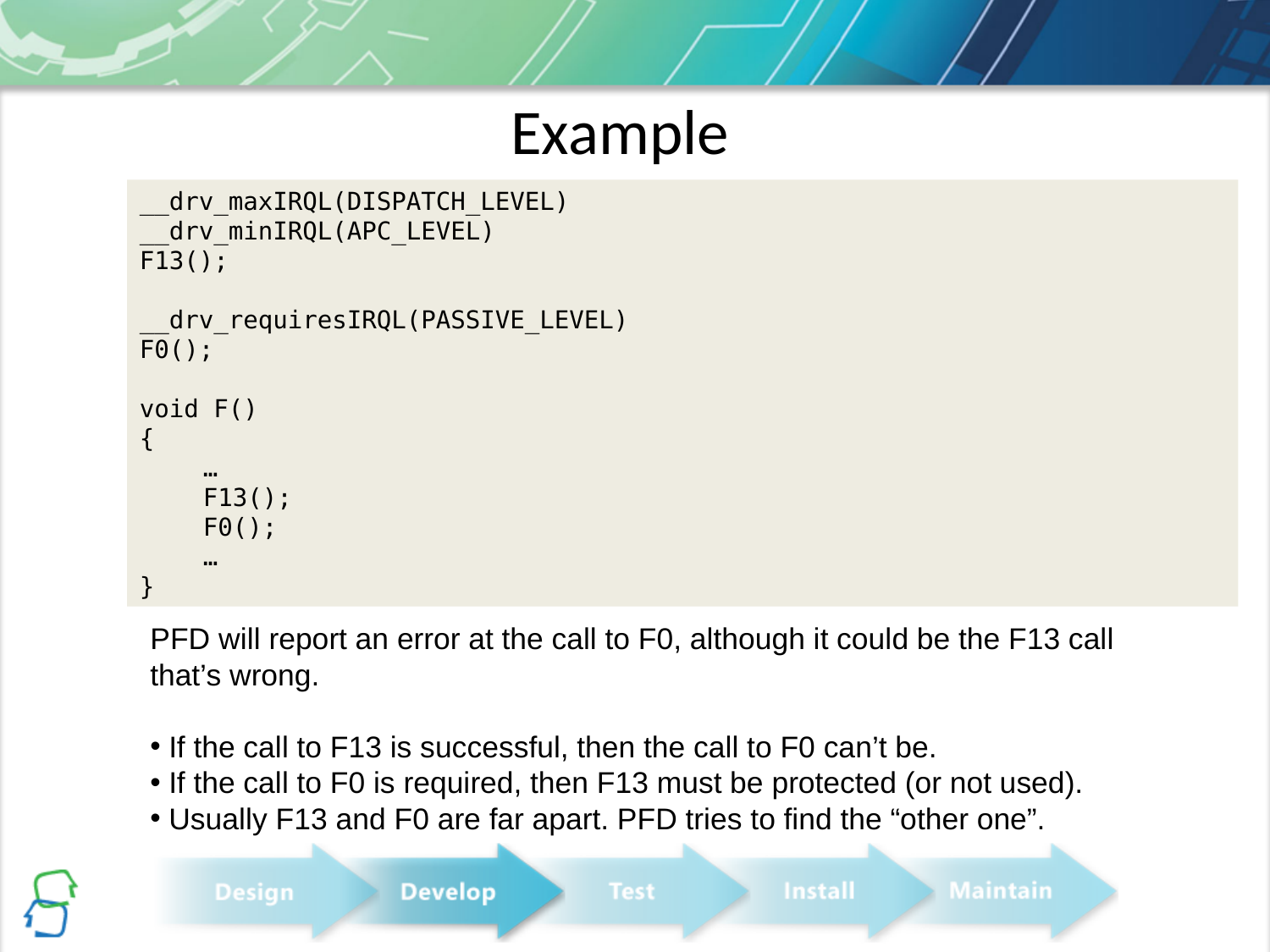

Example
__drv_maxIRQL(DISPATCH_LEVEL)
__drv_minIRQL(APC_LEVEL)
F13();

__drv_requiresIRQL(PASSIVE_LEVEL)
F0();

void F()
{
…
F13();
F0();
…
}
PFD will report an error at the call to F0, although it could be the F13 call that’s wrong.

 If the call to F13 is successful, then the call to F0 can’t be.
 If the call to F0 is required, then F13 must be protected (or not used).
 Usually F13 and F0 are far apart. PFD tries to find the “other one”.